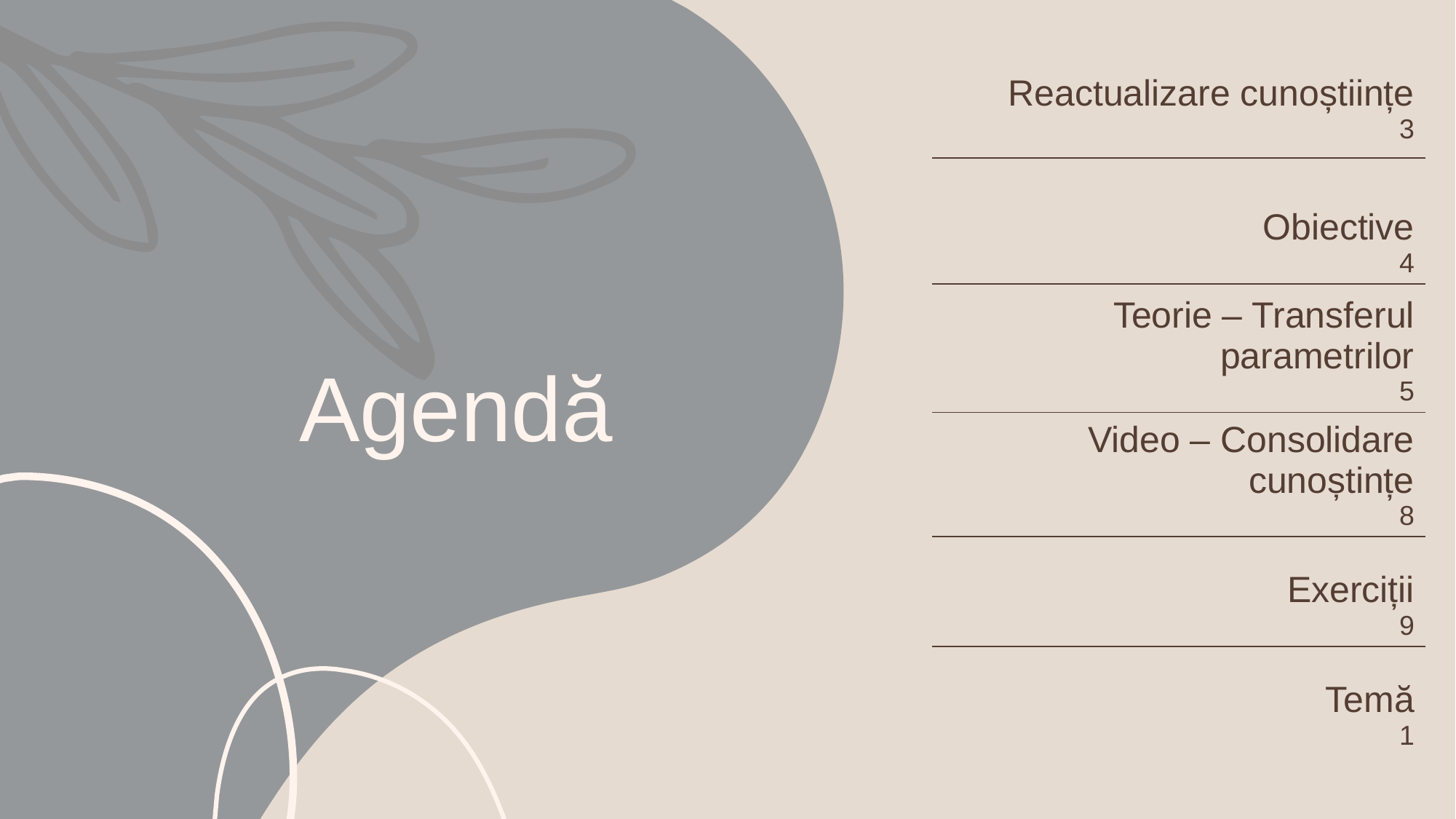

| Reactualizare cunoștiințe 3 |
| --- |
| Obiective 4 |
| Teorie – Transferul parametrilor 5 |
| Video – Consolidare cunoștințe 8 |
| Exerciții 9 |
| Temă 1 |
# Agendă